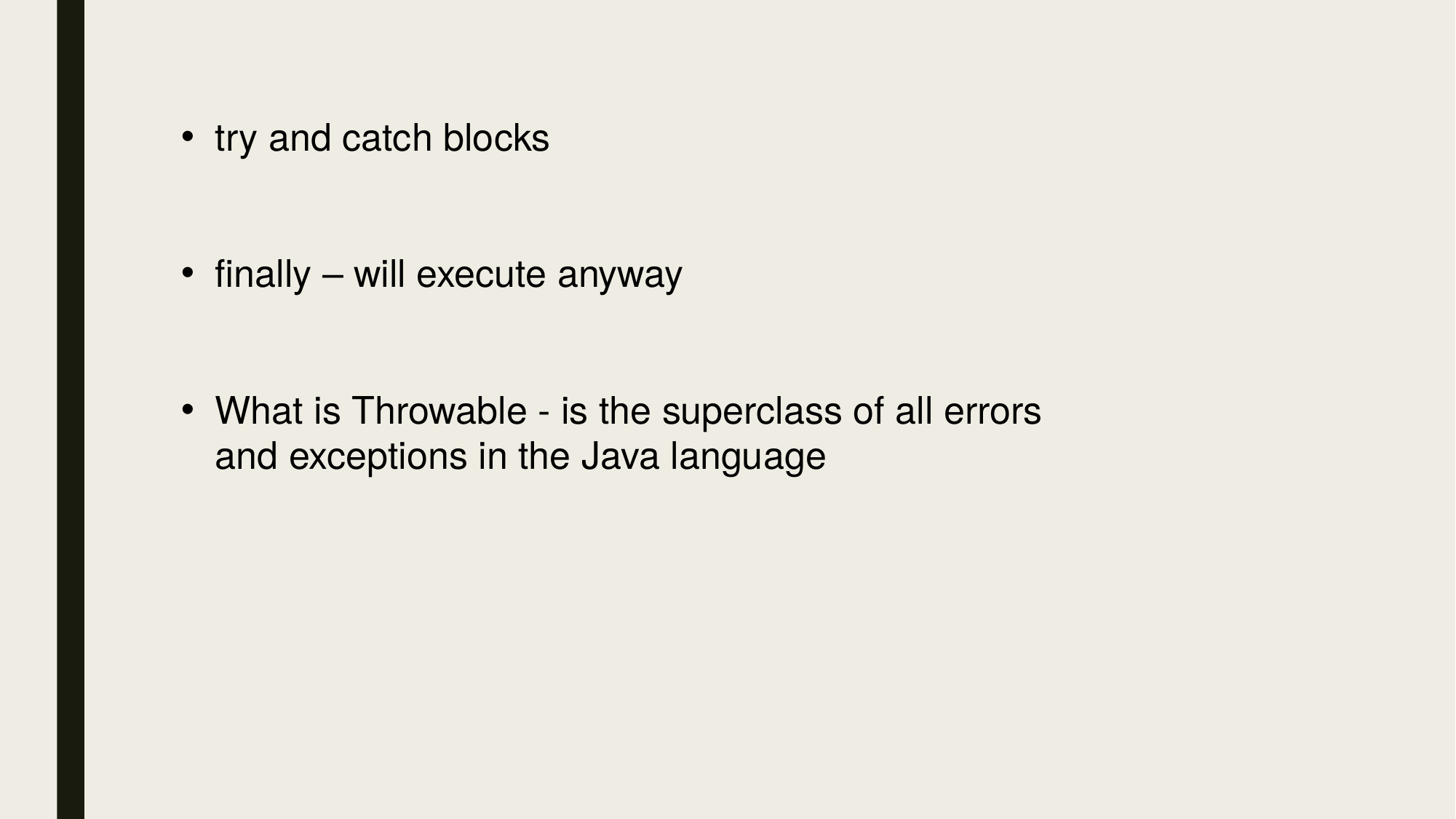

try and catch blocks

finally – will execute anyway

What is Throwable - is the superclass of all errors and exceptions in the Java language